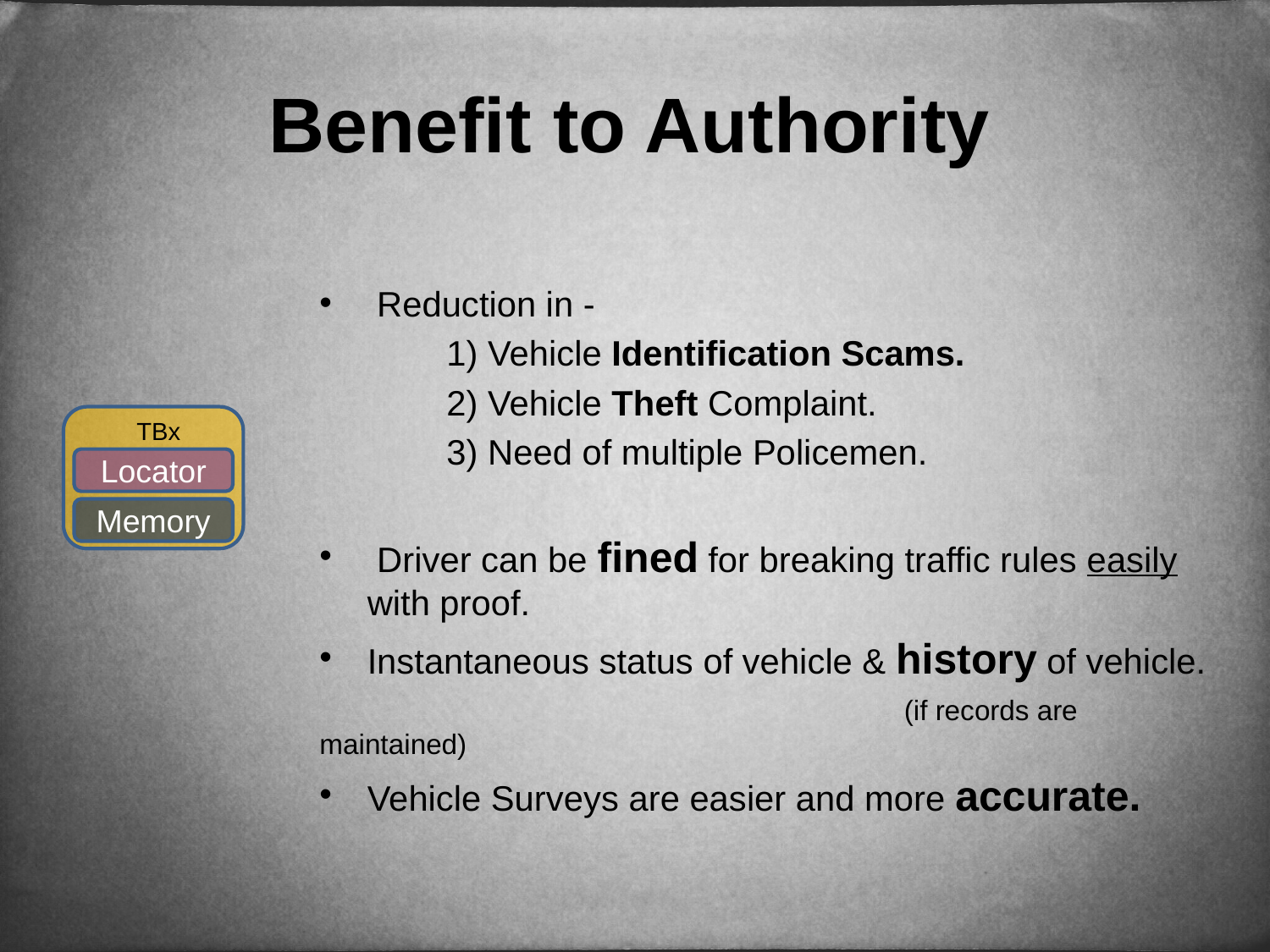

Benefit to Authority
 Reduction in -
	1) Vehicle Identification Scams.
	2) Vehicle Theft Complaint.
	3) Need of multiple Policemen.

 Driver can be fined for breaking traffic rules easily with proof.
Instantaneous status of vehicle & history of vehicle.
		           	                          (if records are maintained)
Vehicle Surveys are easier and more accurate.

TBx
Locator
Memory